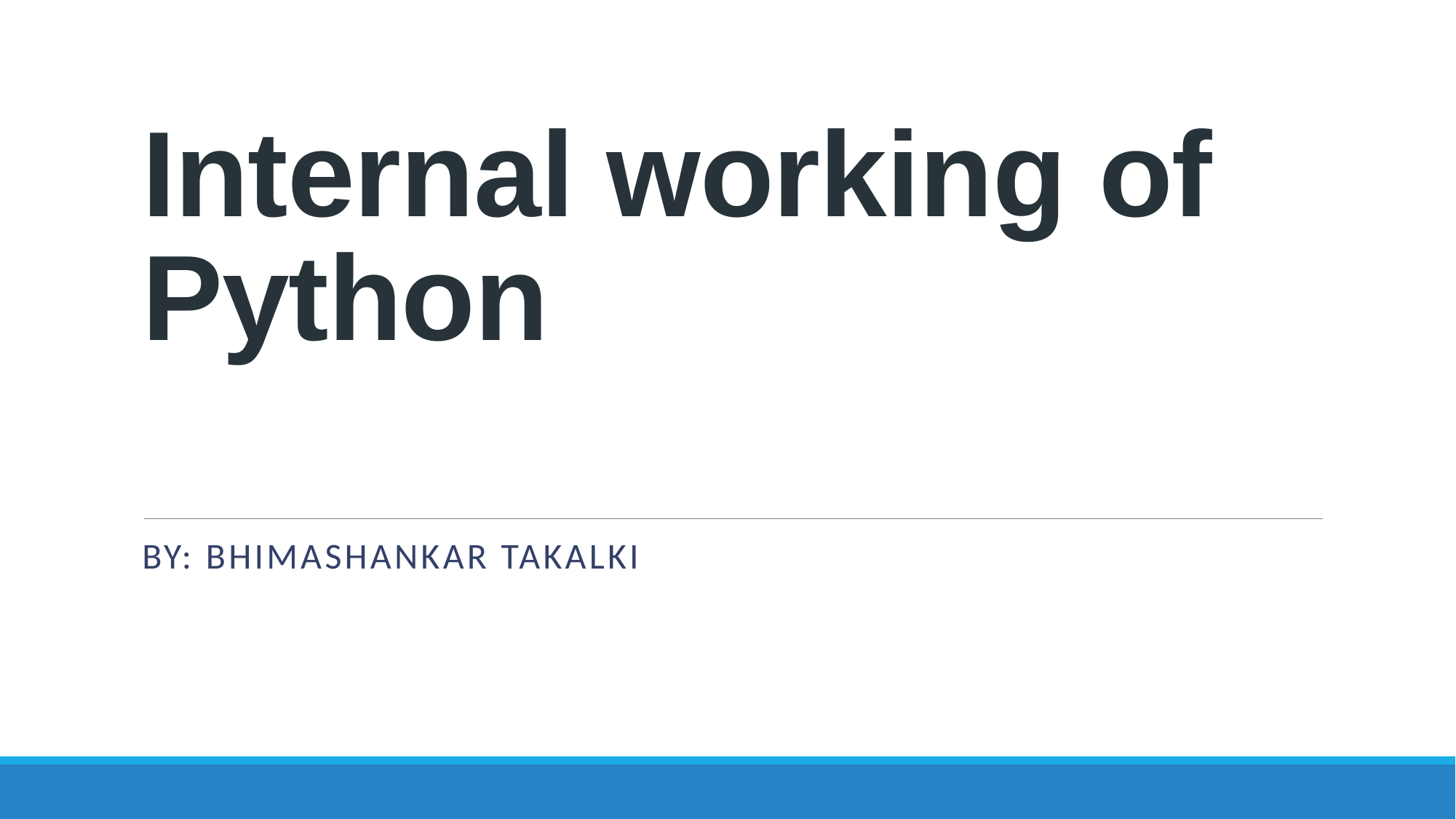

# Internal working of Python
By: Bhimashankar takalki